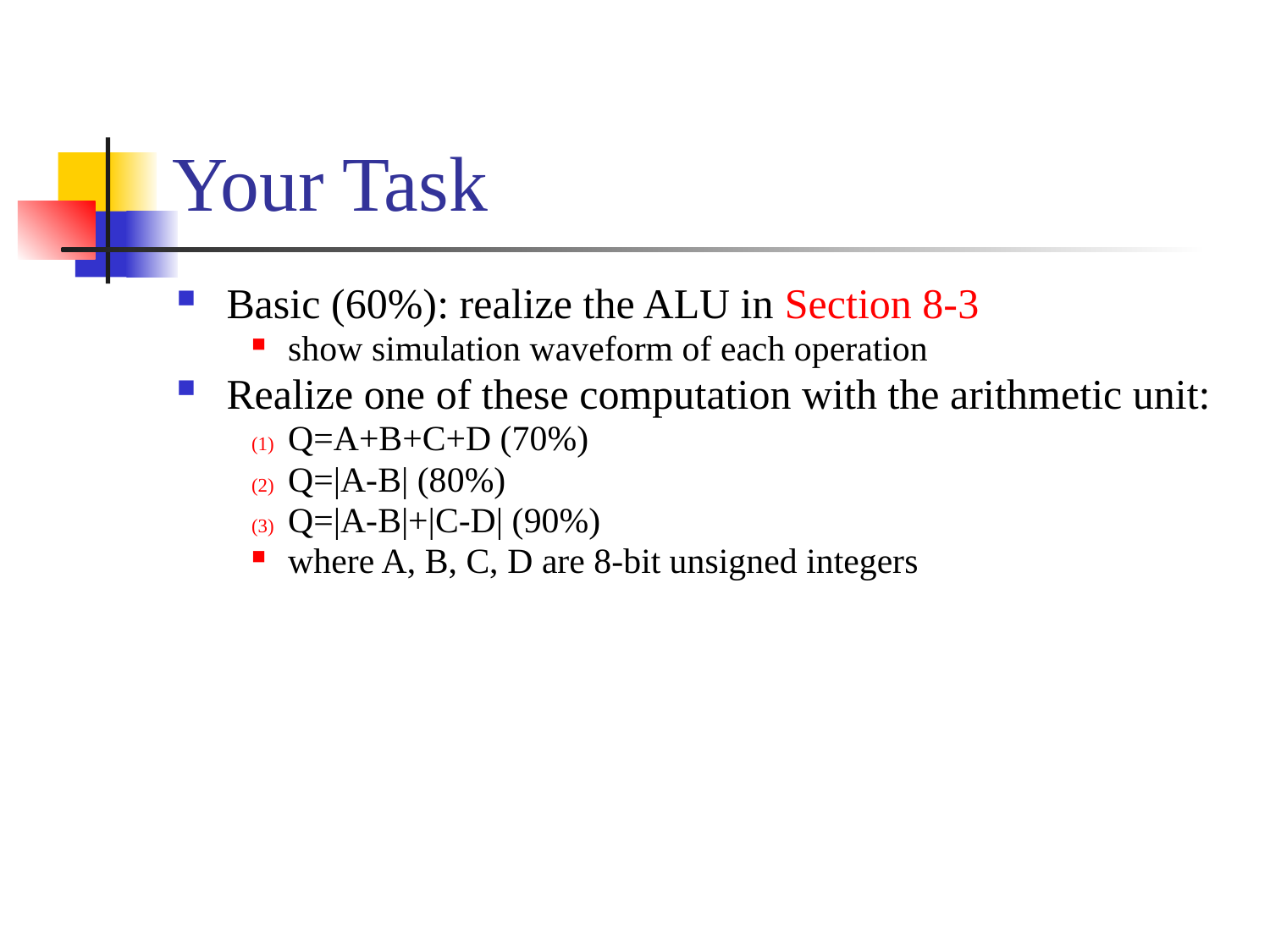

# Your Task
Basic (60%): realize the ALU in Section 8-3
show simulation waveform of each operation
Realize one of these computation with the arithmetic unit:
Q=A+B+C+D (70%)
Q=|A-B| (80%)
Q=|A-B|+|C-D| (90%)
where A, B, C, D are 8-bit unsigned integers